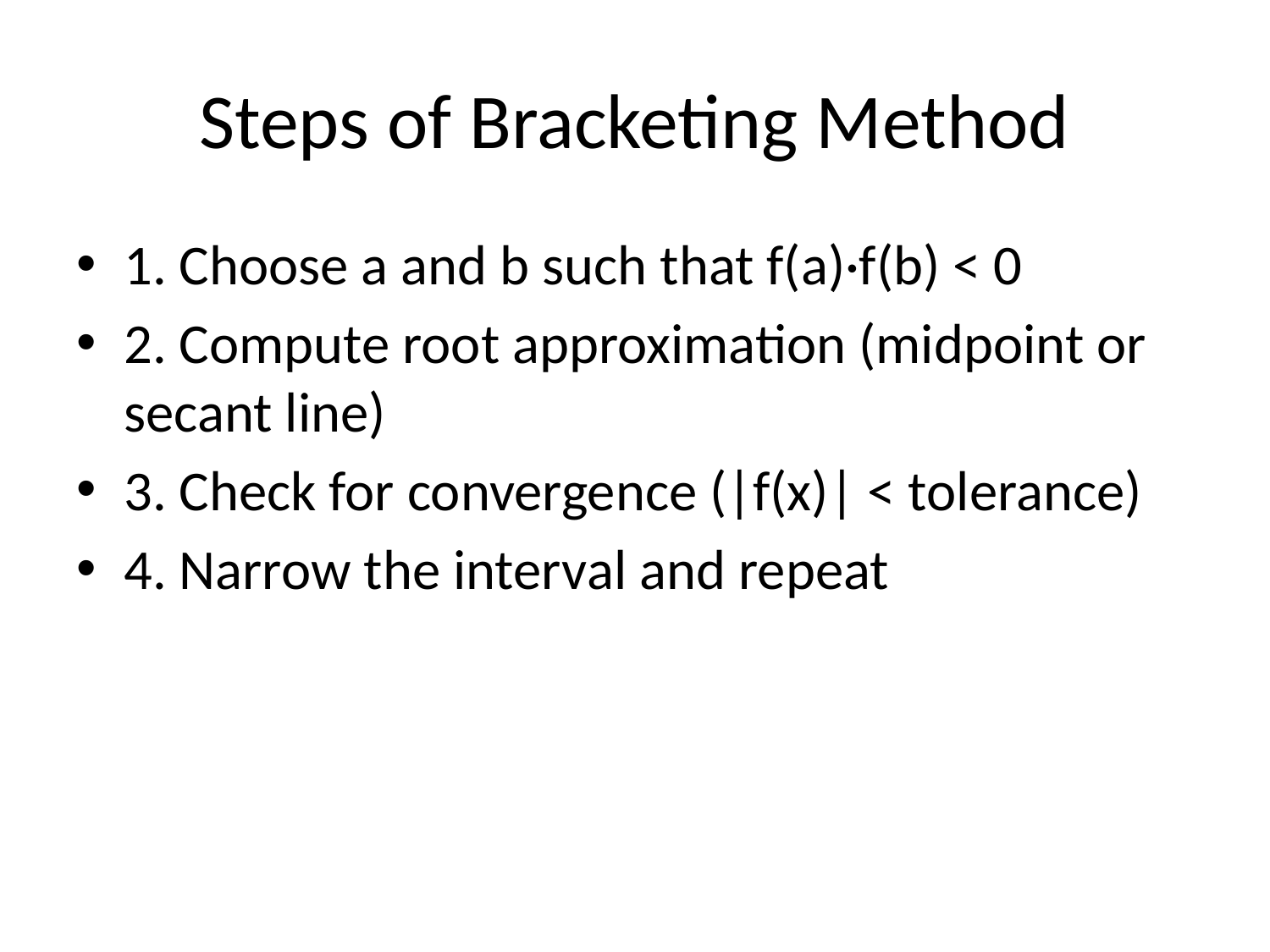

# Steps of Bracketing Method
1. Choose a and b such that f(a)·f(b) < 0
2. Compute root approximation (midpoint or secant line)
3. Check for convergence (|f(x)| < tolerance)
4. Narrow the interval and repeat